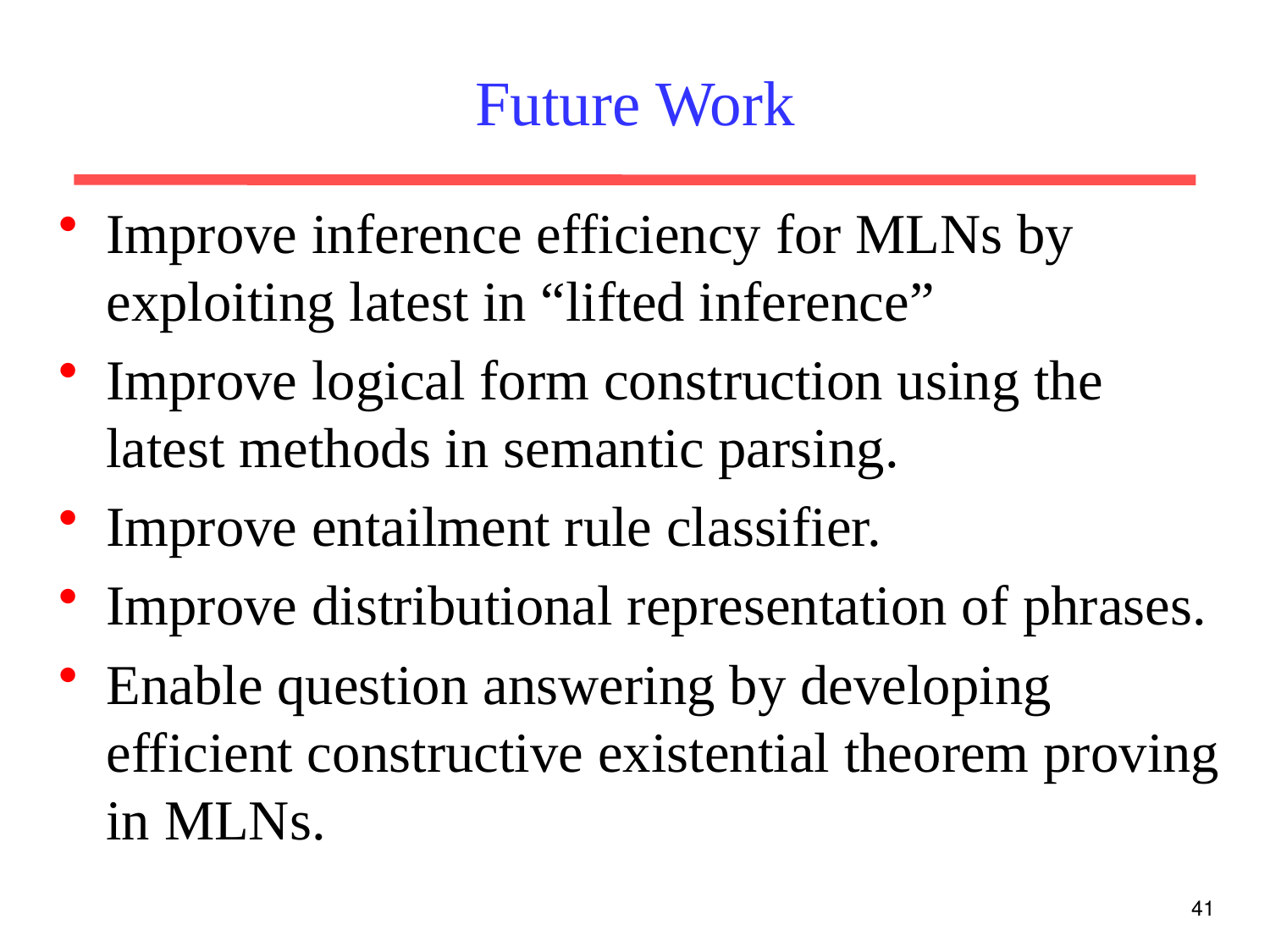

# Future Work
Improve inference efficiency for MLNs by exploiting latest in “lifted inference”
Improve logical form construction using the latest methods in semantic parsing.
Improve entailment rule classifier.
Improve distributional representation of phrases.
Enable question answering by developing efficient constructive existential theorem proving in MLNs.
41